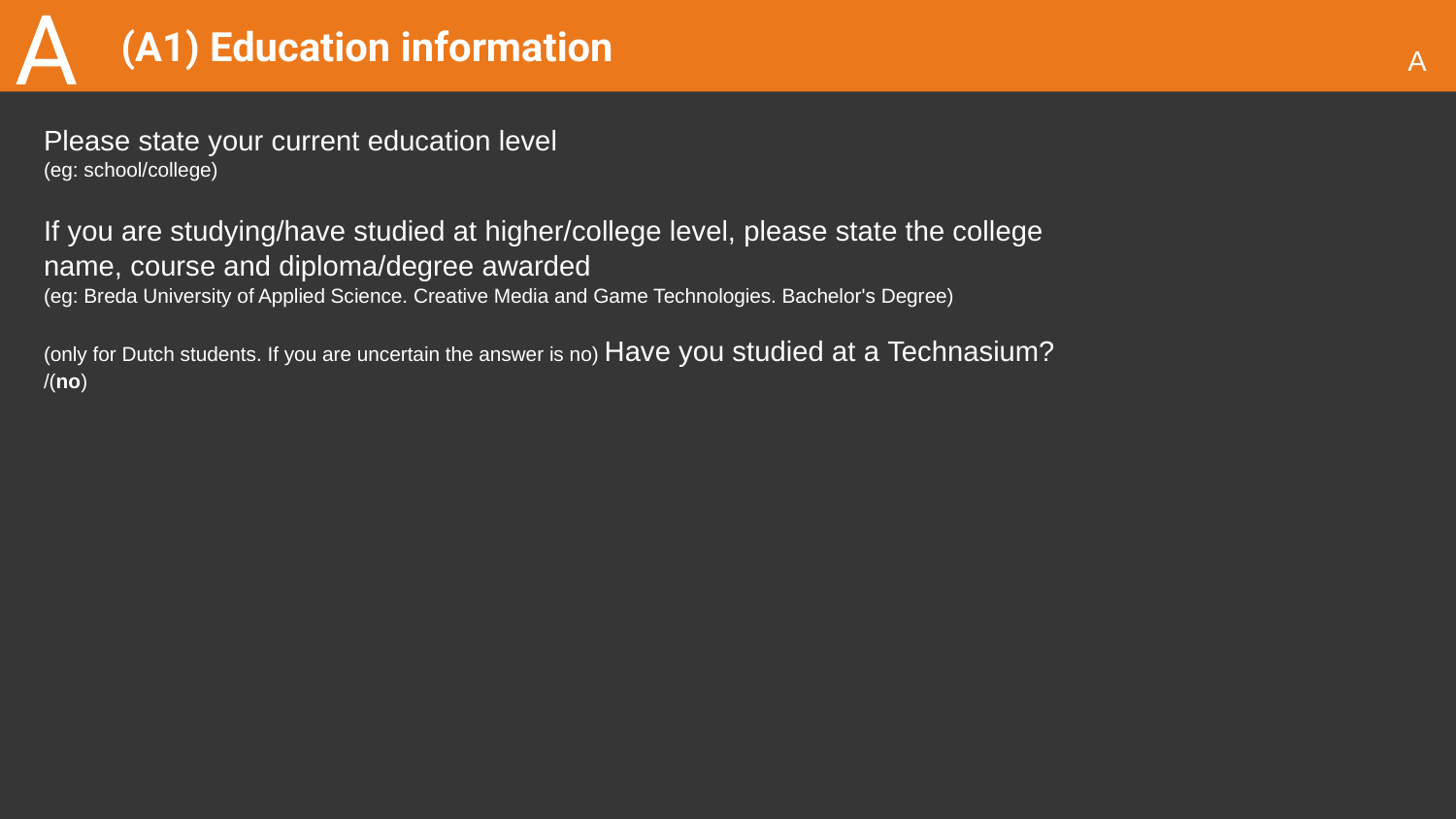

A
# (A1) Education information
A
Please state your current education level
(eg: school/college)

If you are studying/have studied at higher/college level, please state the college name, course and diploma/degree awarded
(eg: Breda University of Applied Science. Creative Media and Game Technologies. Bachelor's Degree)

(only for Dutch students. If you are uncertain the answer is no) Have you studied at a Technasium? 
/(no)